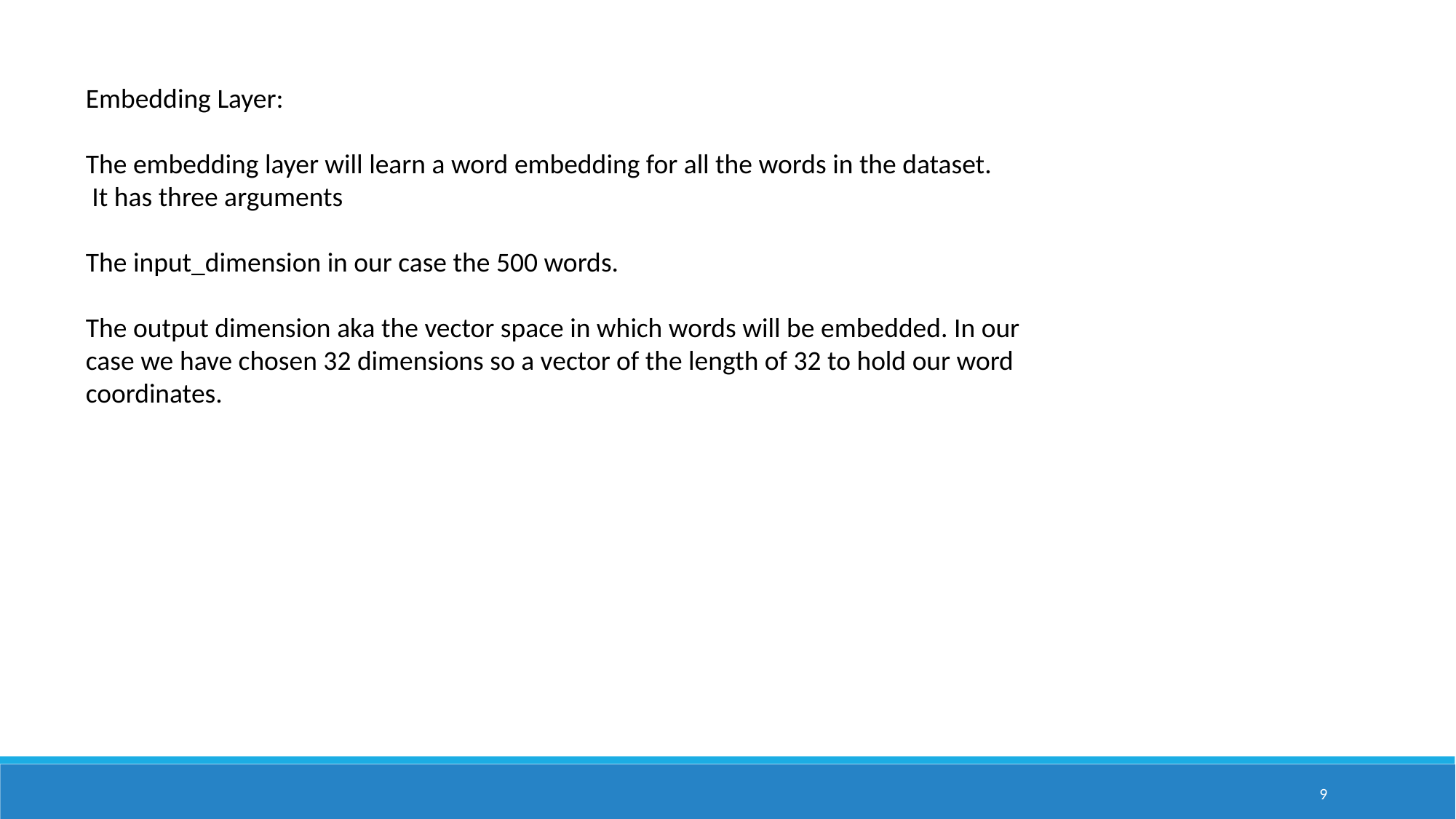

Embedding Layer:

The embedding layer will learn a word embedding for all the words in the dataset.
 It has three arguments

The input_dimension in our case the 500 words.

The output dimension aka the vector space in which words will be embedded. In our case we have chosen 32 dimensions so a vector of the length of 32 to hold our word coordinates.

9